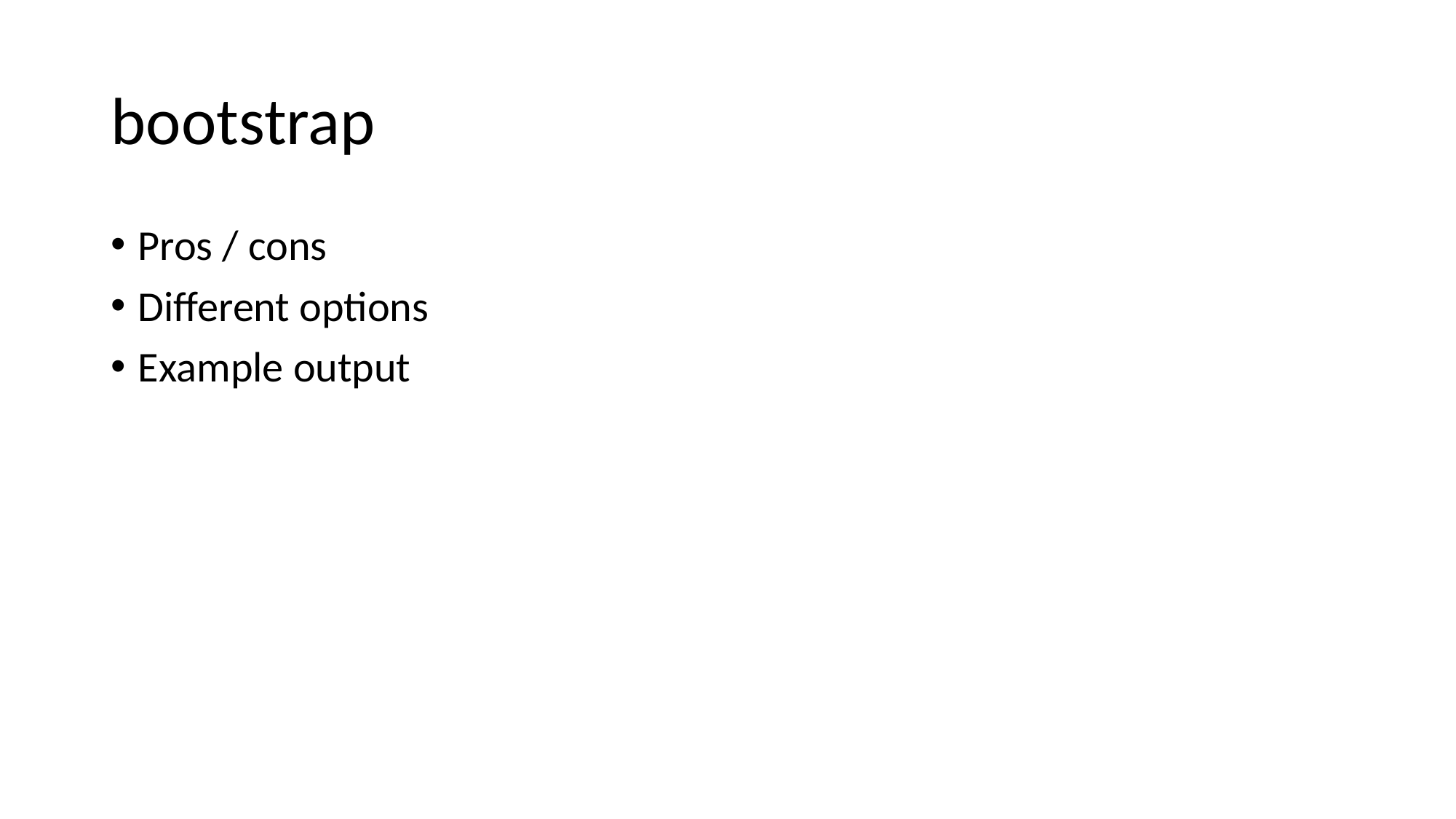

# bootstrap
Pros / cons
Different options
Example output